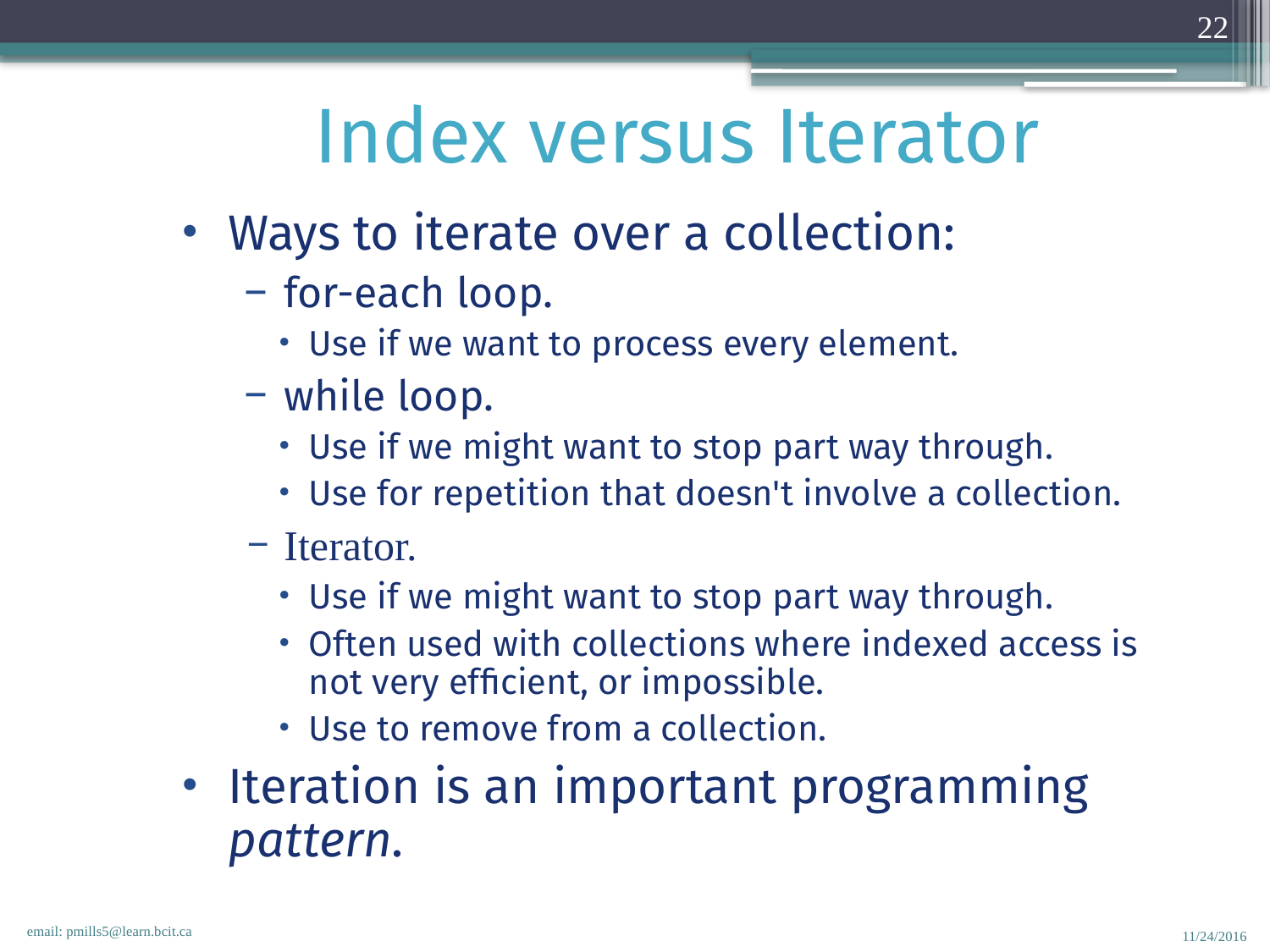

22
Index versus Iterator
Ways to iterate over a collection:
for-each loop.
Use if we want to process every element.
while loop.
Use if we might want to stop part way through.
Use for repetition that doesn't involve a collection.
Iterator.
Use if we might want to stop part way through.
Often used with collections where indexed access is not very efficient, or impossible.
Use to remove from a collection.
Iteration is an important programming pattern.
email: pmills5@learn.bcit.ca
11/24/2016